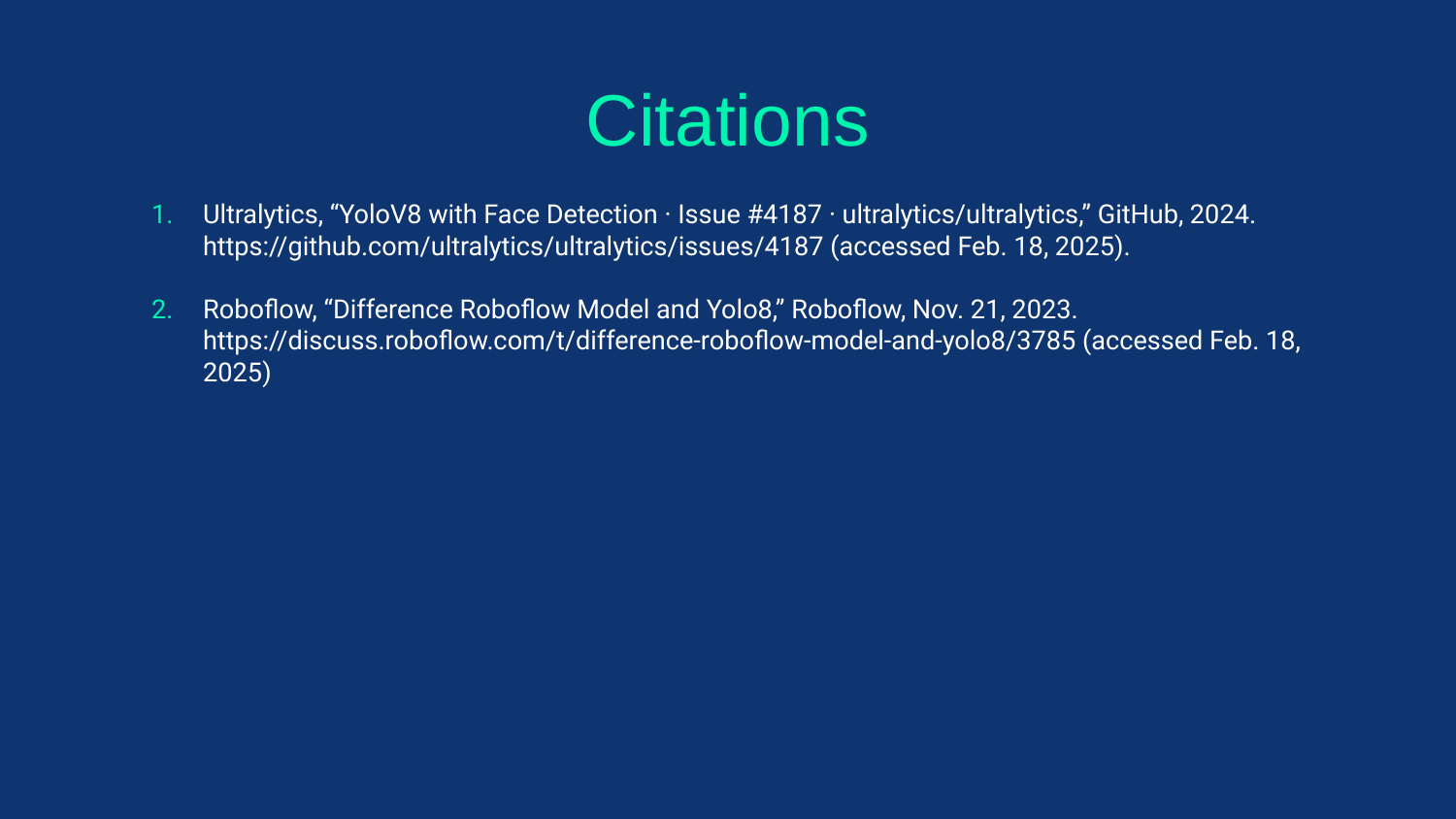

# Citations
Ultralytics, “YoloV8 with Face Detection · Issue #4187 · ultralytics/ultralytics,” GitHub, 2024. https://github.com/ultralytics/ultralytics/issues/4187 (accessed Feb. 18, 2025).

Roboflow, “Difference Roboflow Model and Yolo8,” Roboflow, Nov. 21, 2023. https://discuss.roboflow.com/t/difference-roboflow-model-and-yolo8/3785 (accessed Feb. 18, 2025)